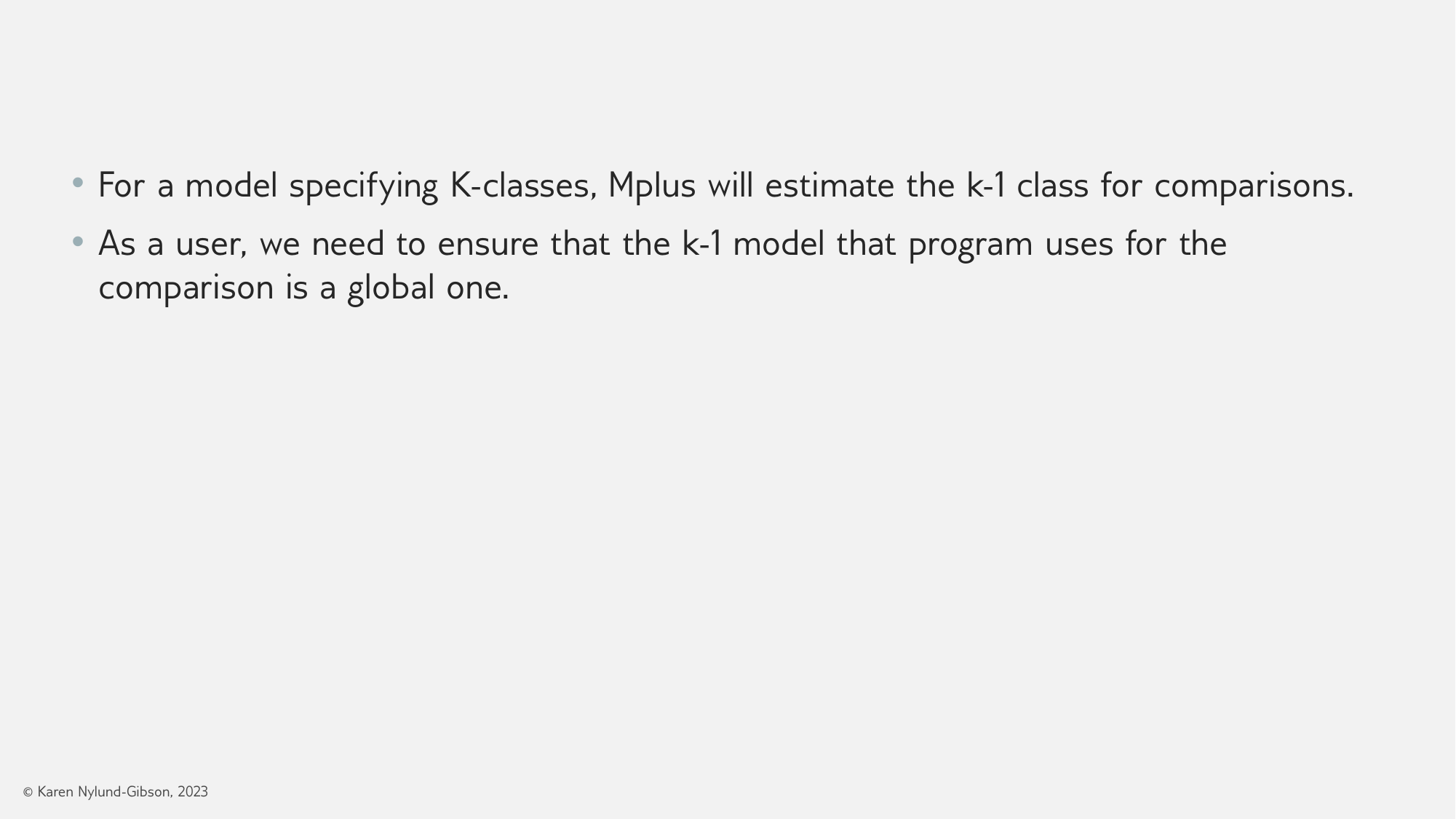

#
For a model specifying K-classes, Mplus will estimate the k-1 class for comparisons.
As a user, we need to ensure that the k-1 model that program uses for the comparison is a global one.
© Karen Nylund-Gibson, 2023